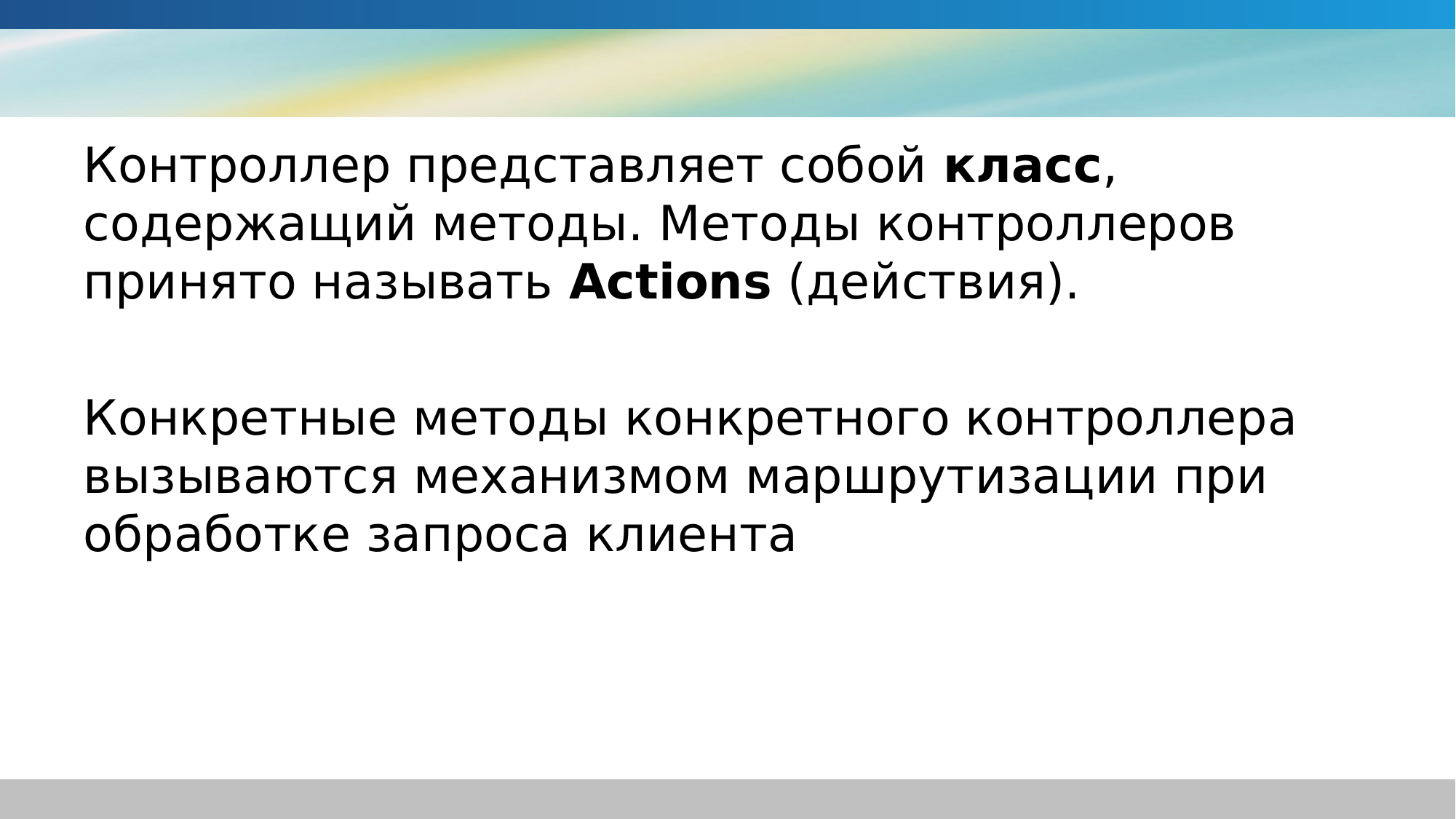

#
Контроллер представляет собой класс, содержащий методы. Методы контроллеров принято называть Actions (действия).

Конкретные методы конкретного контроллера вызываются механизмом маршрутизации при обработке запроса клиента